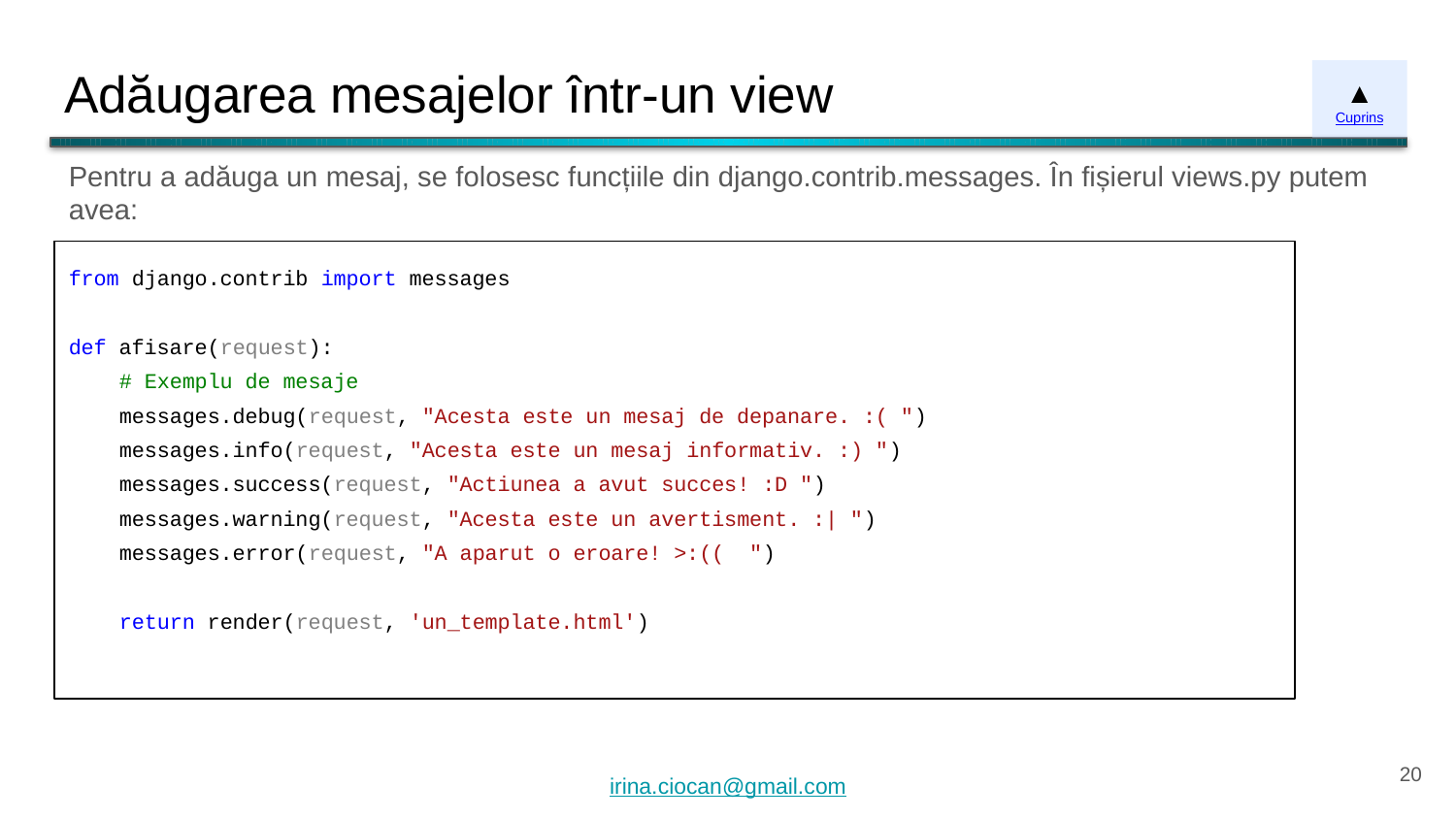

# Adăugarea mesajelor într-un view
▲
Cuprins

Pentru a adăuga un mesaj, se folosesc funcțiile din django.contrib.messages. În fișierul views.py putem avea:
from django.contrib import messages

def afisare(request):
    # Exemplu de mesaje
    messages.debug(request, "Acesta este un mesaj de depanare. :( ")
    messages.info(request, "Acesta este un mesaj informativ. :) ")
    messages.success(request, "Actiunea a avut succes! :D ")
    messages.warning(request, "Acesta este un avertisment. :| ")
    messages.error(request, "A aparut o eroare! >:((  ")

    return render(request, 'un_template.html')

20
irina.ciocan@gmail.com